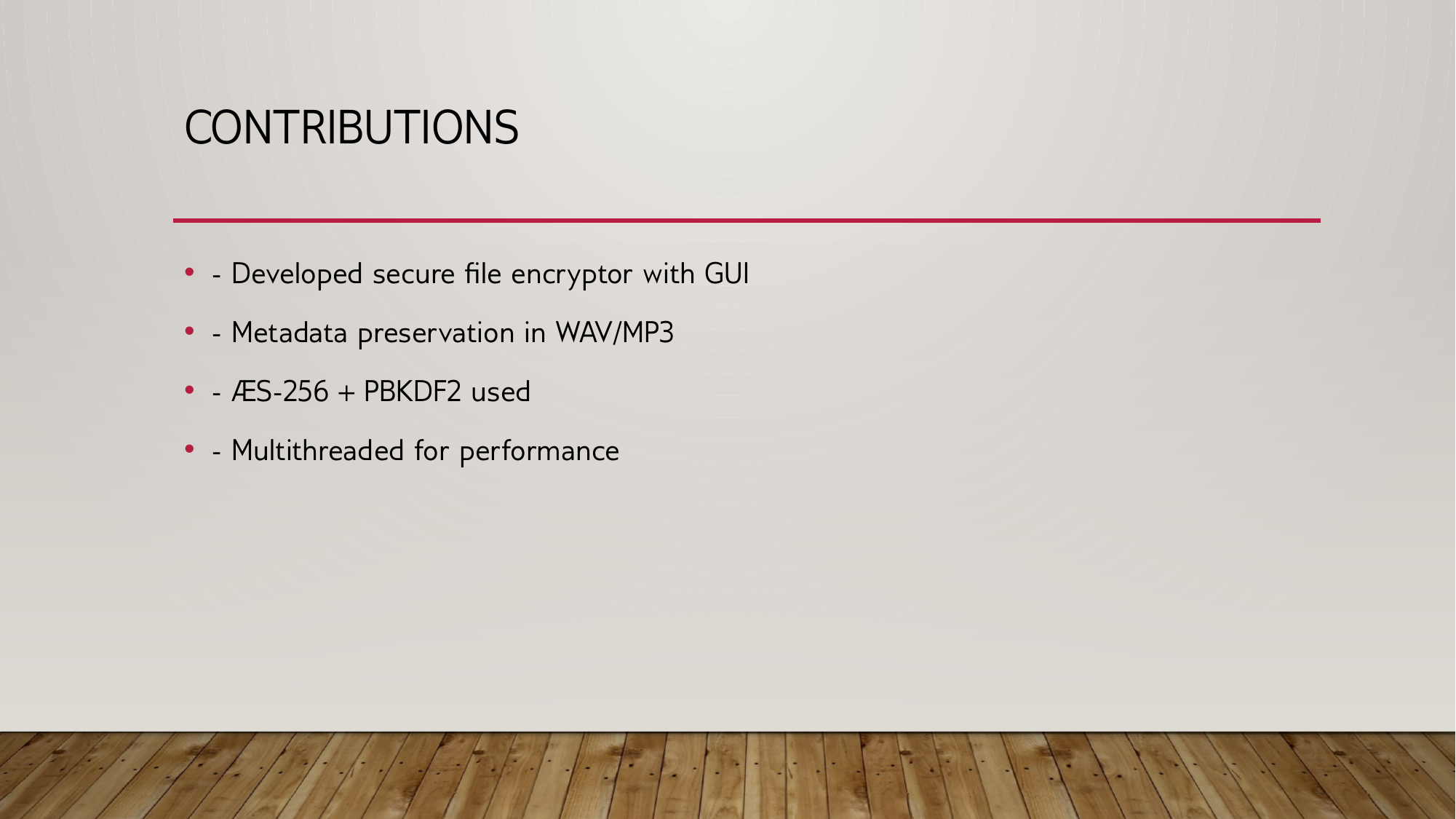

# Contributions
- Developed secure file encryptor with GUI
- Metadata preservation in WAV/MP3
- AES-256 + PBKDF2 used
- Multithreaded for performance